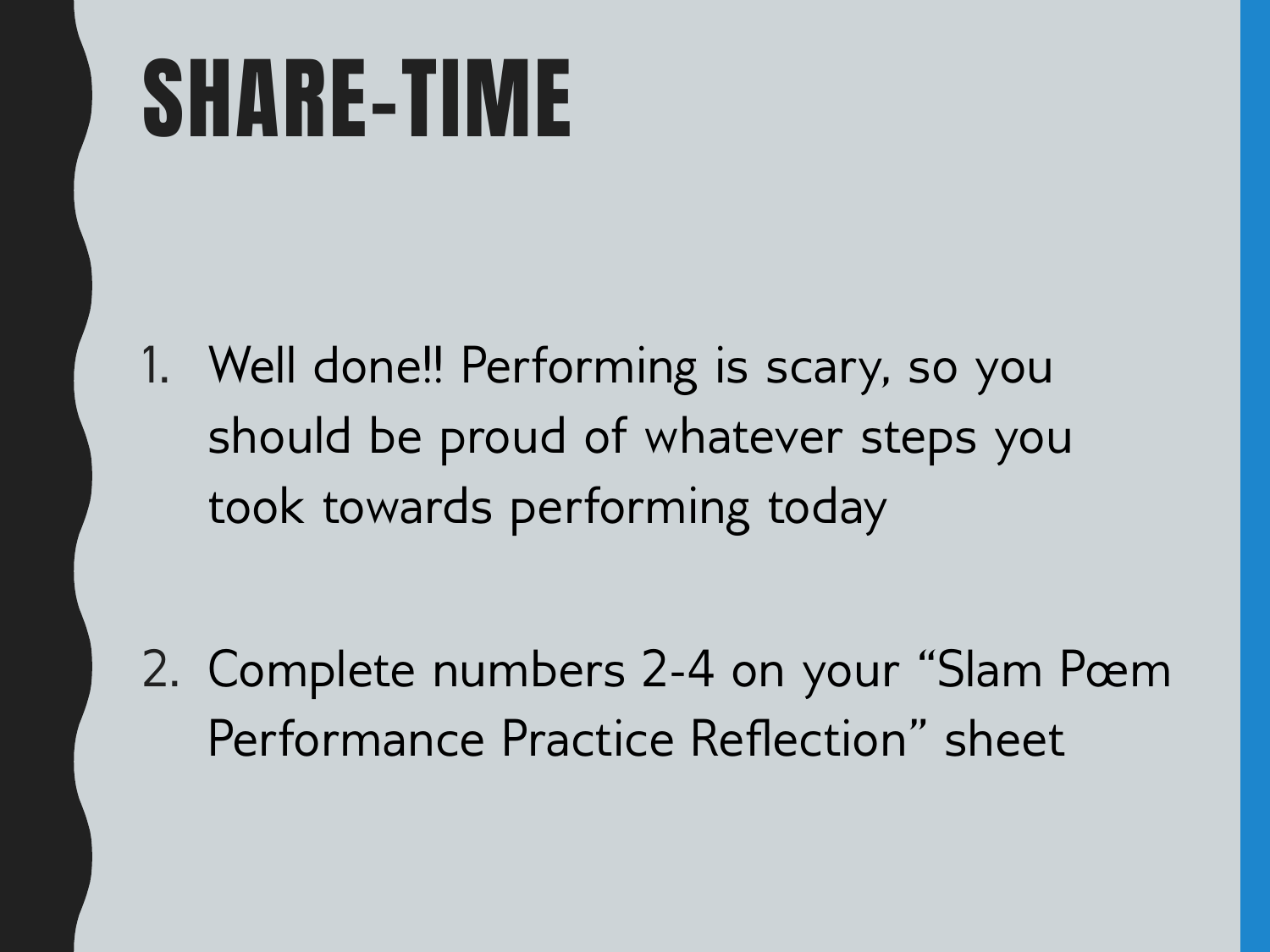

# Share-time
Well done!! Performing is scary, so you should be proud of whatever steps you took towards performing today

Complete numbers 2-4 on your “Slam Poem Performance Practice Reflection” sheet